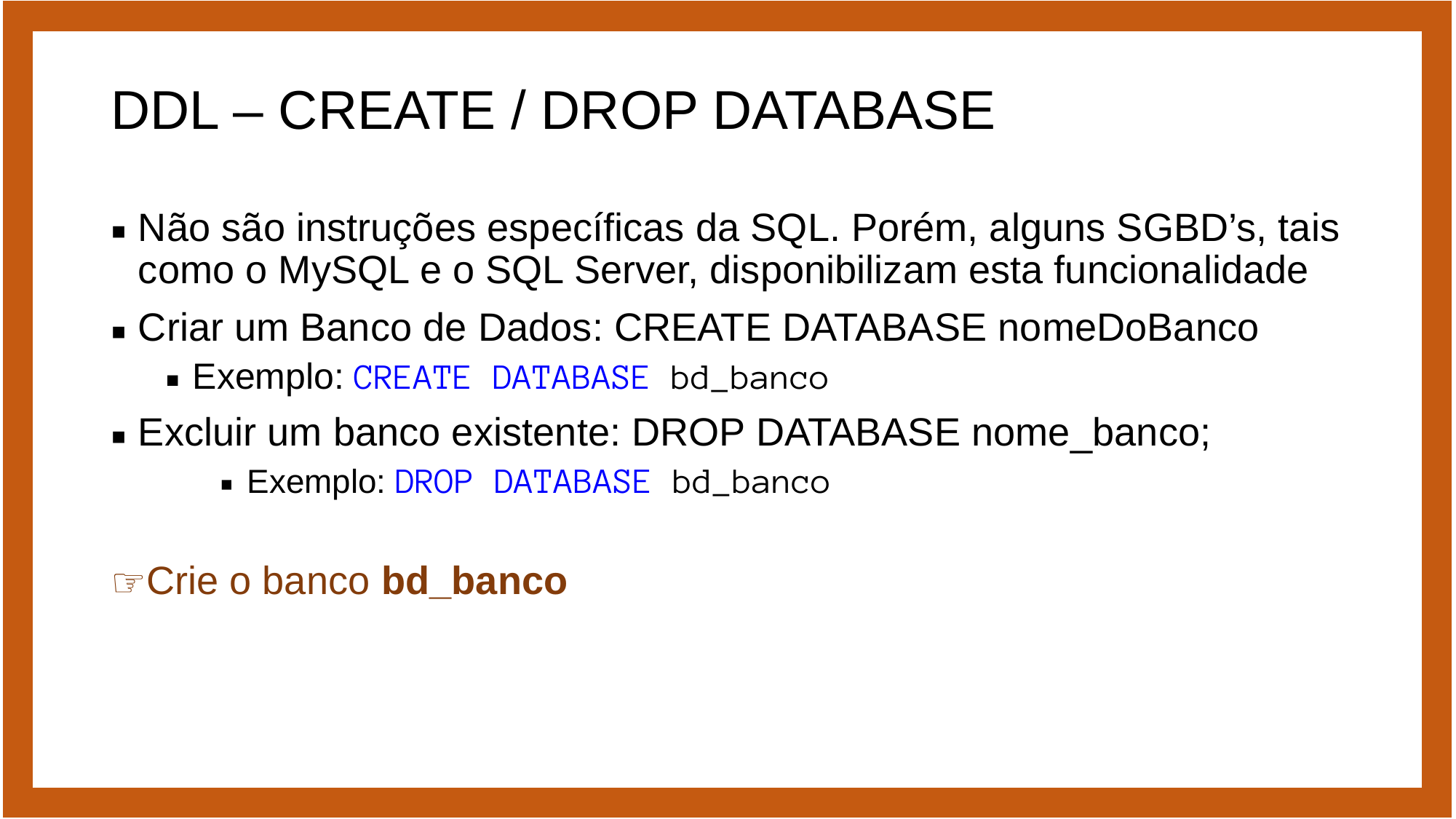

# DDL – CREATE / DROP DATABASE
Não são instruções específicas da SQL. Porém, alguns SGBD’s, tais como o MySQL e o SQL Server, disponibilizam esta funcionalidade
Criar um Banco de Dados: CREATE DATABASE nomeDoBanco
Exemplo: CREATE DATABASE bd_banco
Excluir um banco existente: DROP DATABASE nome_banco;
Exemplo: DROP DATABASE bd_banco

Crie o banco bd_banco